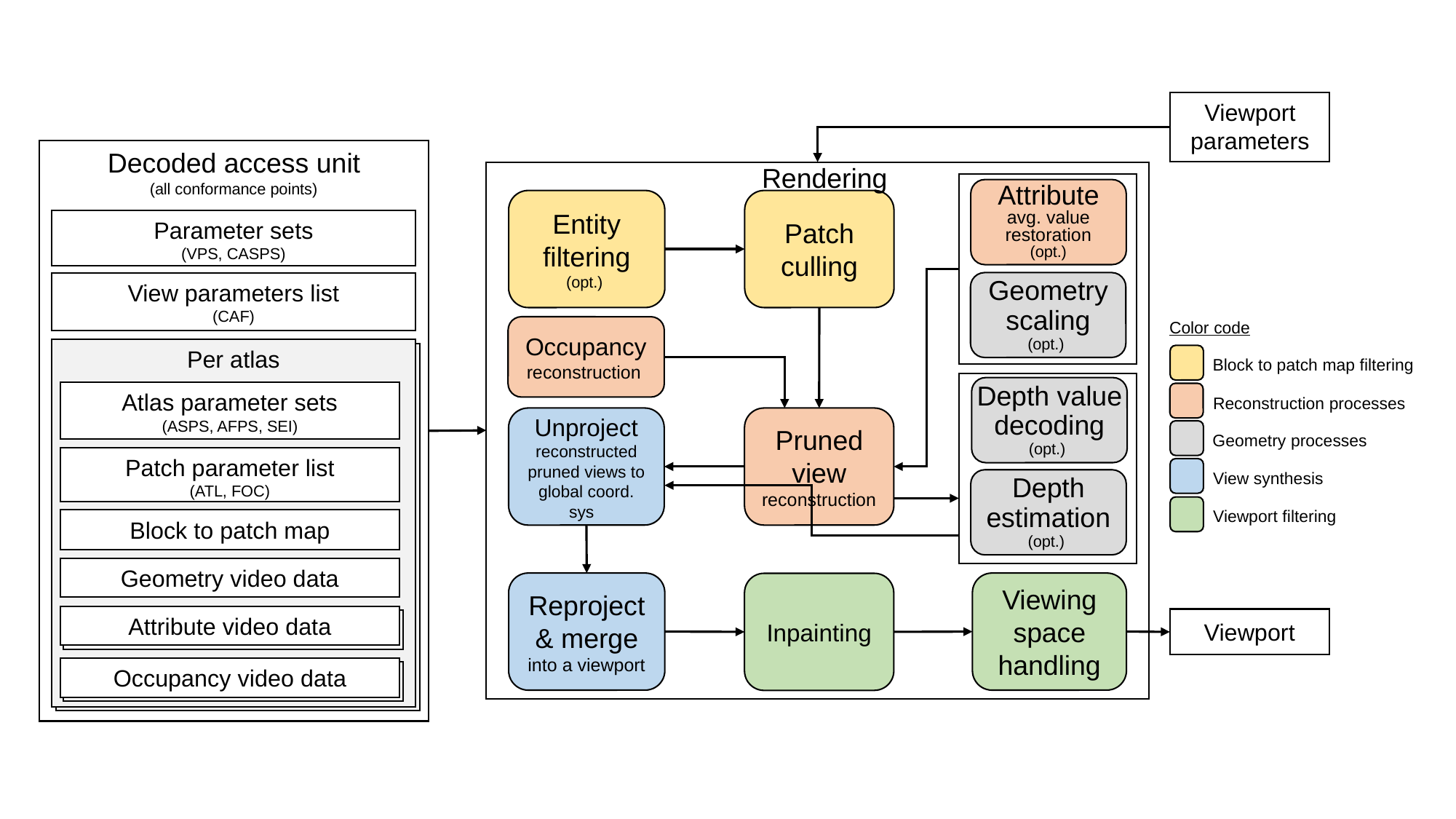

Viewport parameters
Decoded access unit
(all conformance points)
Rendering

Attribute avg. value restoration (opt.)
Entity filtering (opt.)
Patch culling
Parameter sets
(VPS, CASPS)
Geometry scaling
(opt.)
View parameters list
(CAF)
Color code
Occupancy reconstruction
Per atlas

Block to patch map filtering

Depth value decoding
(opt.)
Atlas parameter sets
(ASPS, AFPS, SEI)

Reconstruction processes
Unproject reconstructed pruned views to global coord. sys
Pruned view reconstruction

Geometry processes
Patch parameter list
(ATL, FOC)

View synthesis
Depth estimation (opt.)

Viewport filtering
Block to patch map
Geometry video data
Reproject & merge into a viewport
Viewing space handling
Inpainting
Attribute video data
Viewport
Attribute video data
Occupancy video data
Attribute video data